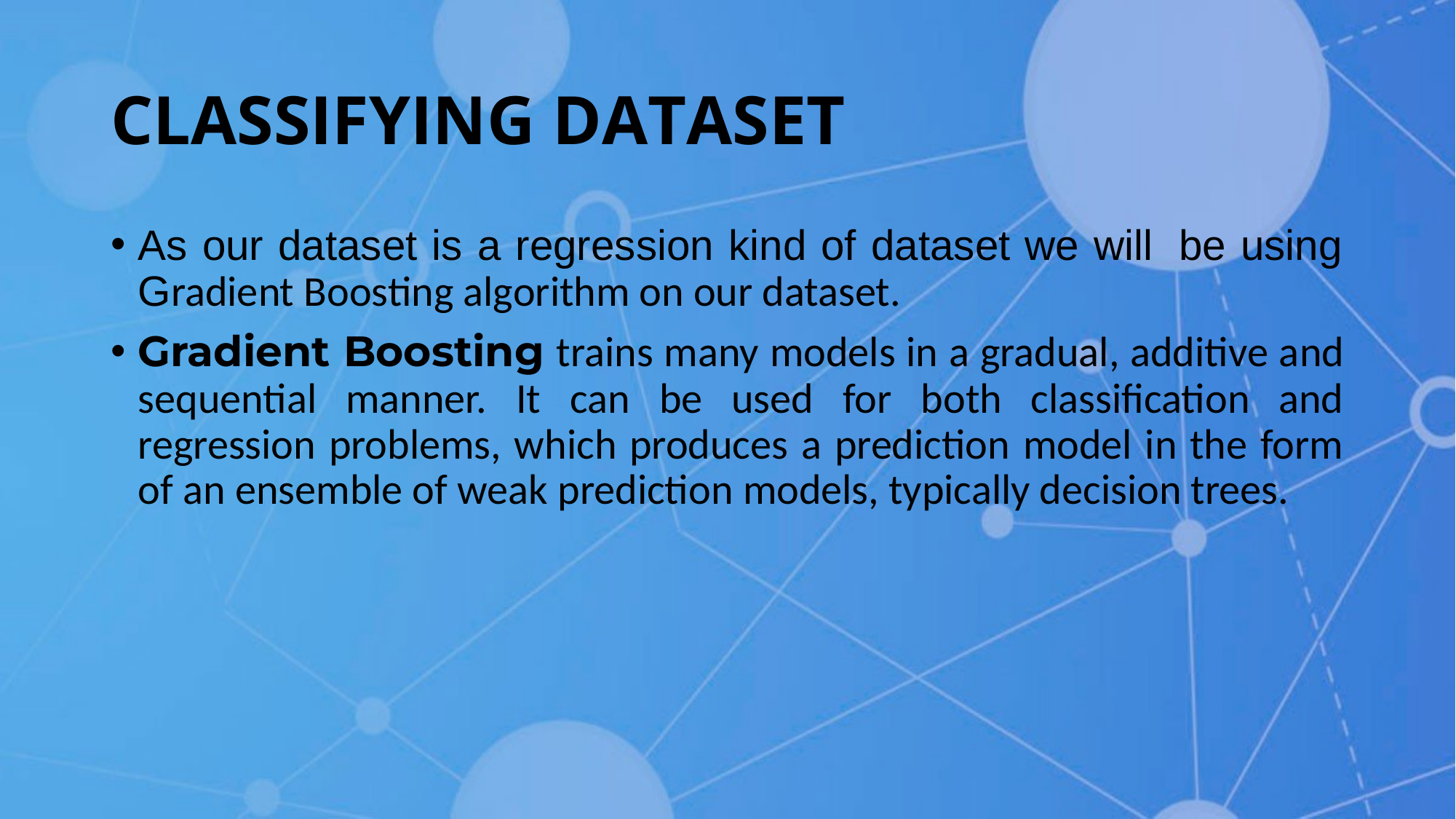

# CLASSIFYING DATASET
As our dataset is a regression kind of dataset we will  be using Gradient Boosting algorithm on our dataset.
Gradient Boosting trains many models in a gradual, additive and sequential manner. It can be used for both classification and regression problems, which produces a prediction model in the form of an ensemble of weak prediction models, typically decision trees.